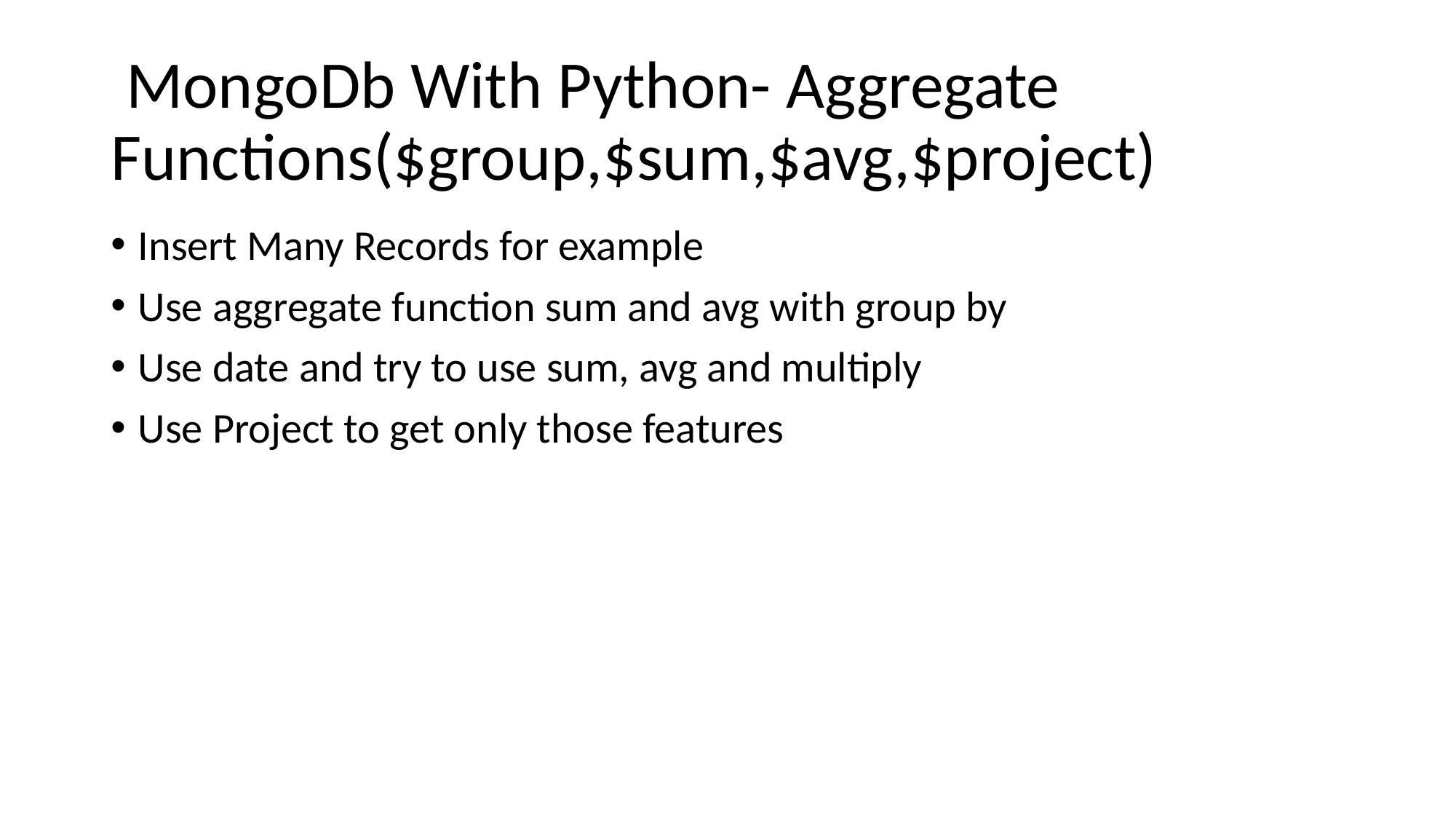

# MongoDb With Python- Aggregate Functions($group,$sum,$avg,$project)
Insert Many Records for example
Use aggregate function sum and avg with group by
Use date and try to use sum, avg and multiply
Use Project to get only those features